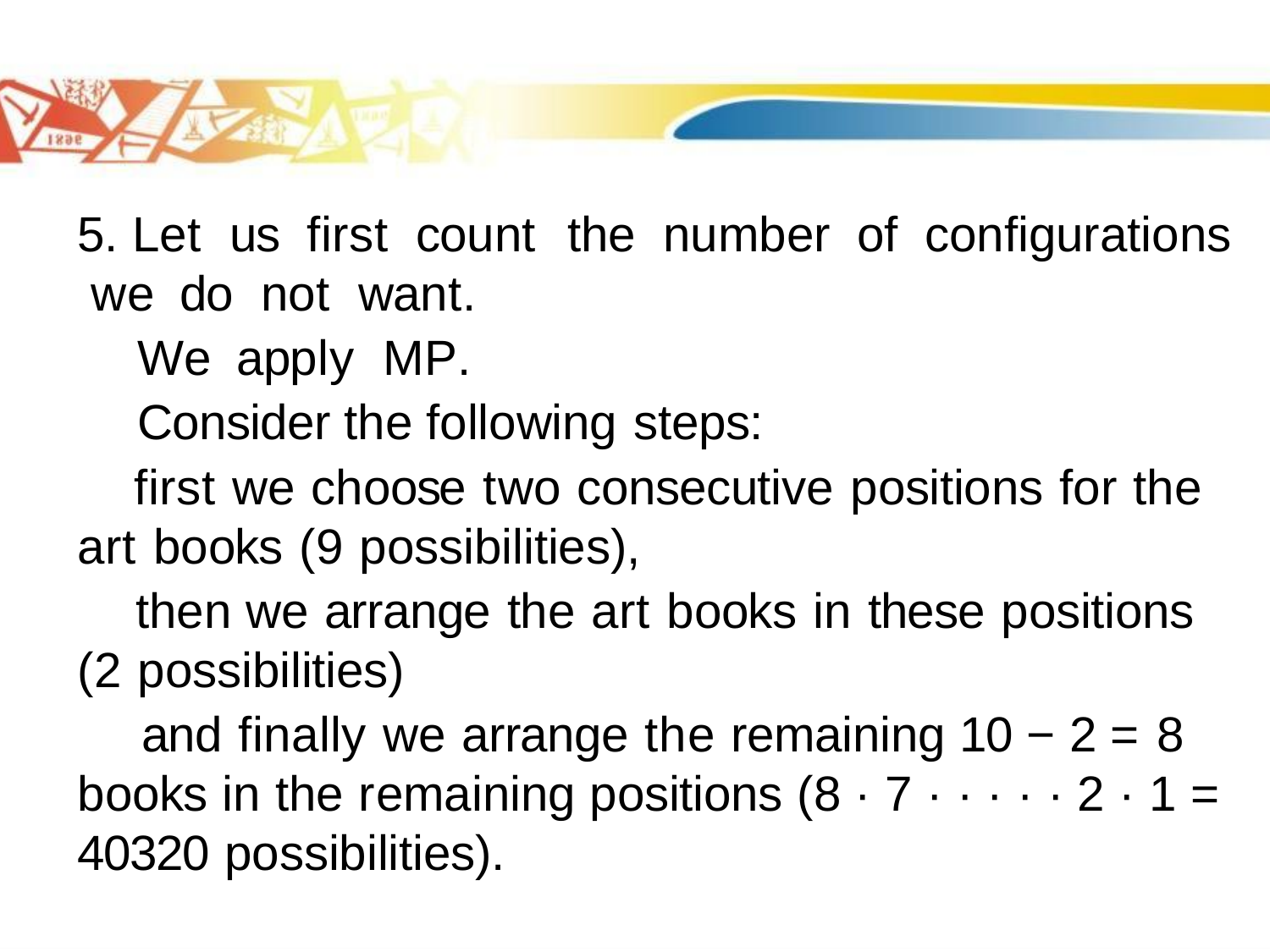

5. Let  us  first  count  the  number  of  configurations  we  do  not  want.
    We  apply  MP.
    Consider the following steps:
    first we choose two consecutive positions for the art books (9 possibilities),
     then we arrange the art books in these positions (2 possibilities)
    and finally we arrange the remaining 10 − 2 = 8 books in the remaining positions (8 · 7 · · · · · 2 · 1 = 40320 possibilities).